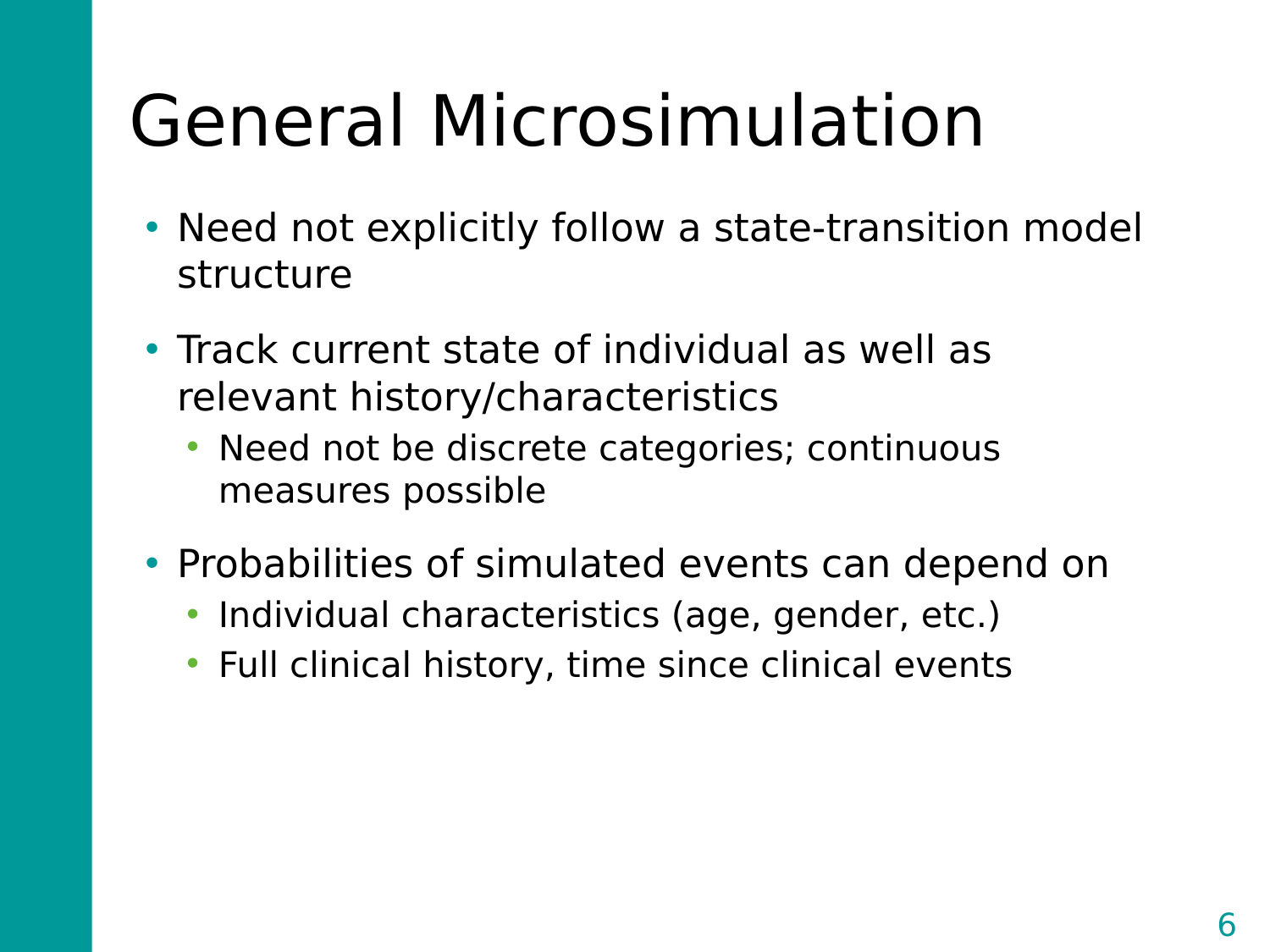

# General Microsimulation
Need not explicitly follow a state-transition model structure
Track current state of individual as well as relevant history/characteristics
Need not be discrete categories; continuous measures possible
Probabilities of simulated events can depend on
Individual characteristics (age, gender, etc.)
Full clinical history, time since clinical events

6